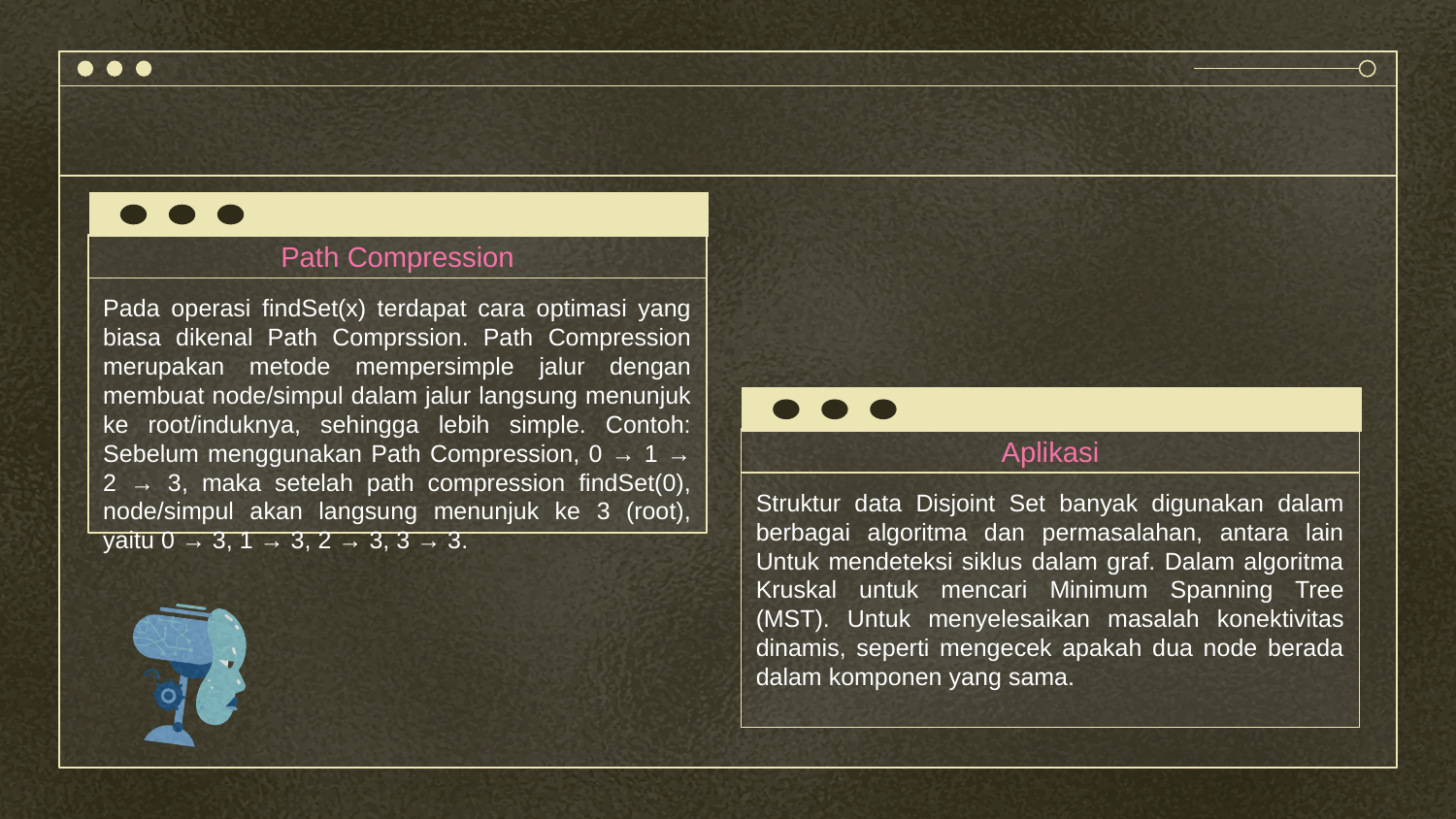

Path Compression

Pada operasi findSet(x) terdapat cara optimasi yang biasa dikenal Path Comprssion. Path Compression merupakan metode mempersimple jalur dengan membuat node/simpul dalam jalur langsung menunjuk ke root/induknya, sehingga lebih simple. Contoh: Sebelum menggunakan Path Compression, 0 → 1 → 2 → 3, maka setelah path compression findSet(0), node/simpul akan langsung menunjuk ke 3 (root), yaitu 0 → 3, 1 → 3, 2 → 3, 3 → 3.

Aplikasi

Struktur data Disjoint Set banyak digunakan dalam berbagai algoritma dan permasalahan, antara lain Untuk mendeteksi siklus dalam graf. Dalam algoritma Kruskal untuk mencari Minimum Spanning Tree (MST). Untuk menyelesaikan masalah konektivitas dinamis, seperti mengecek apakah dua node berada dalam komponen yang sama.